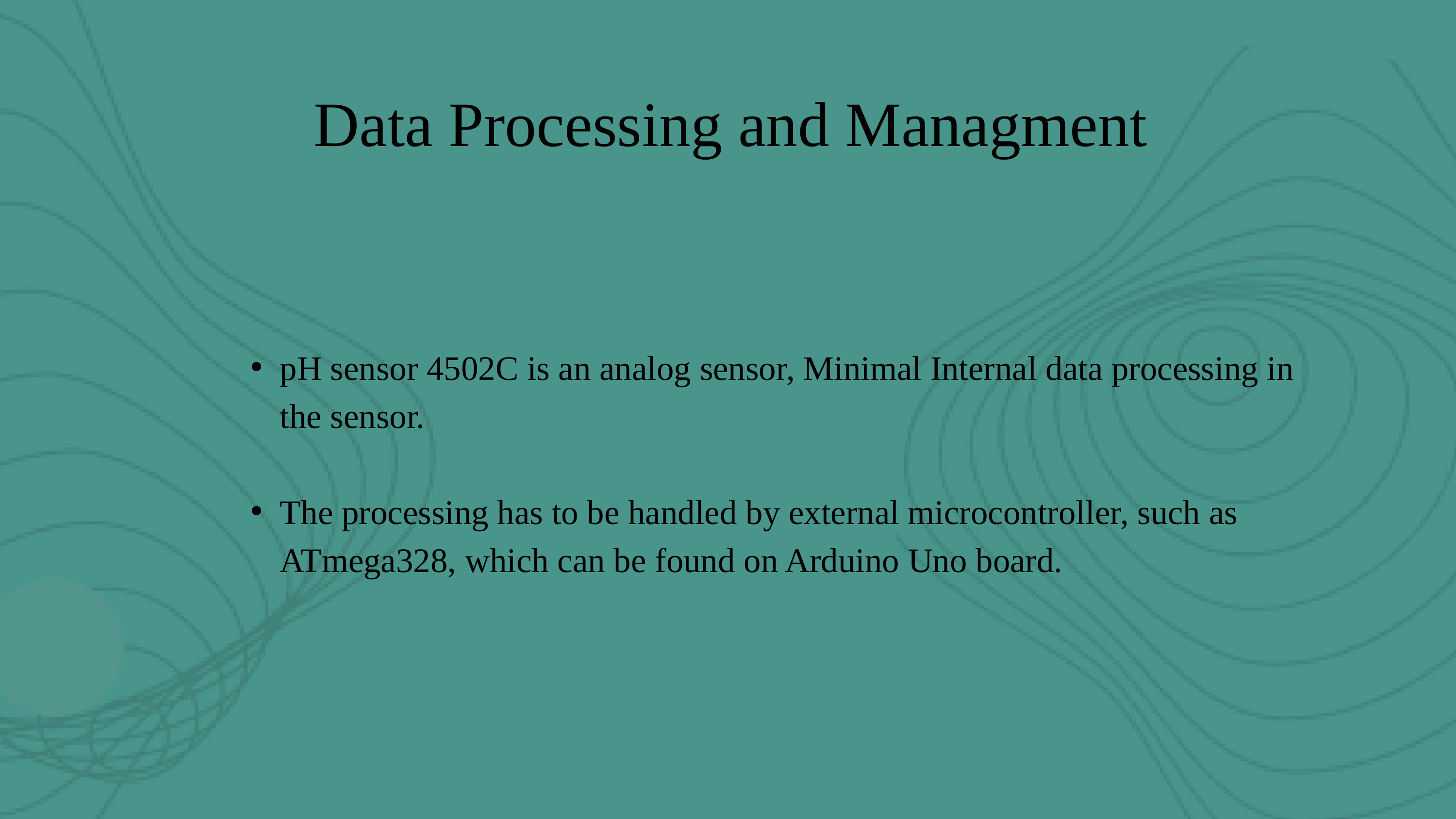

Data Processing and Managment
pH sensor 4502C is an analog sensor, Minimal Internal data processing in the sensor.

The processing has to be handled by external microcontroller, such as ATmega328, which can be found on Arduino Uno board.